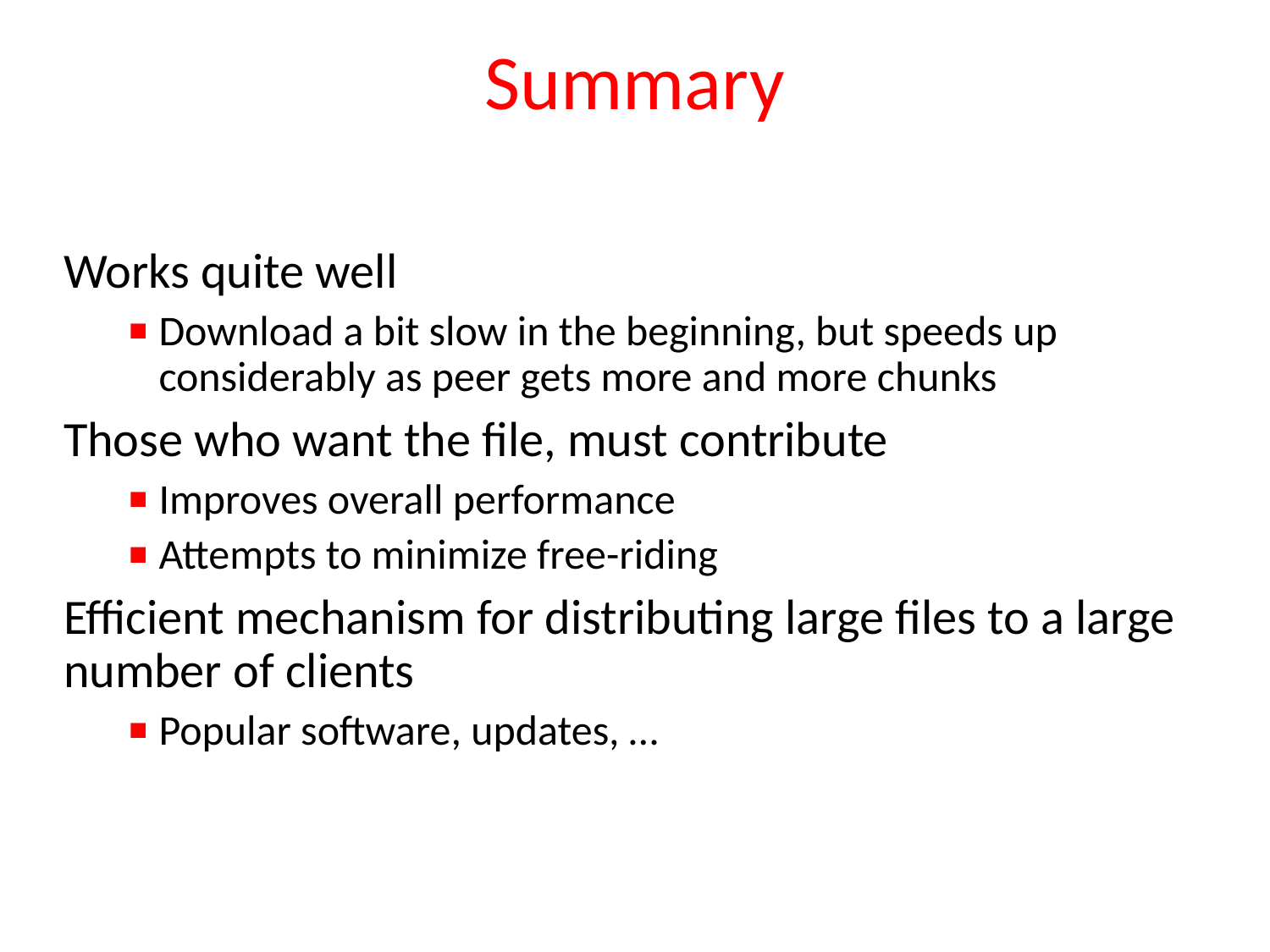

# Summary
Works quite well
Download a bit slow in the beginning, but speeds up considerably as peer gets more and more chunks
Those who want the file, must contribute
Improves overall performance
Attempts to minimize free-riding
Efficient mechanism for distributing large files to a large number of clients
Popular software, updates, …